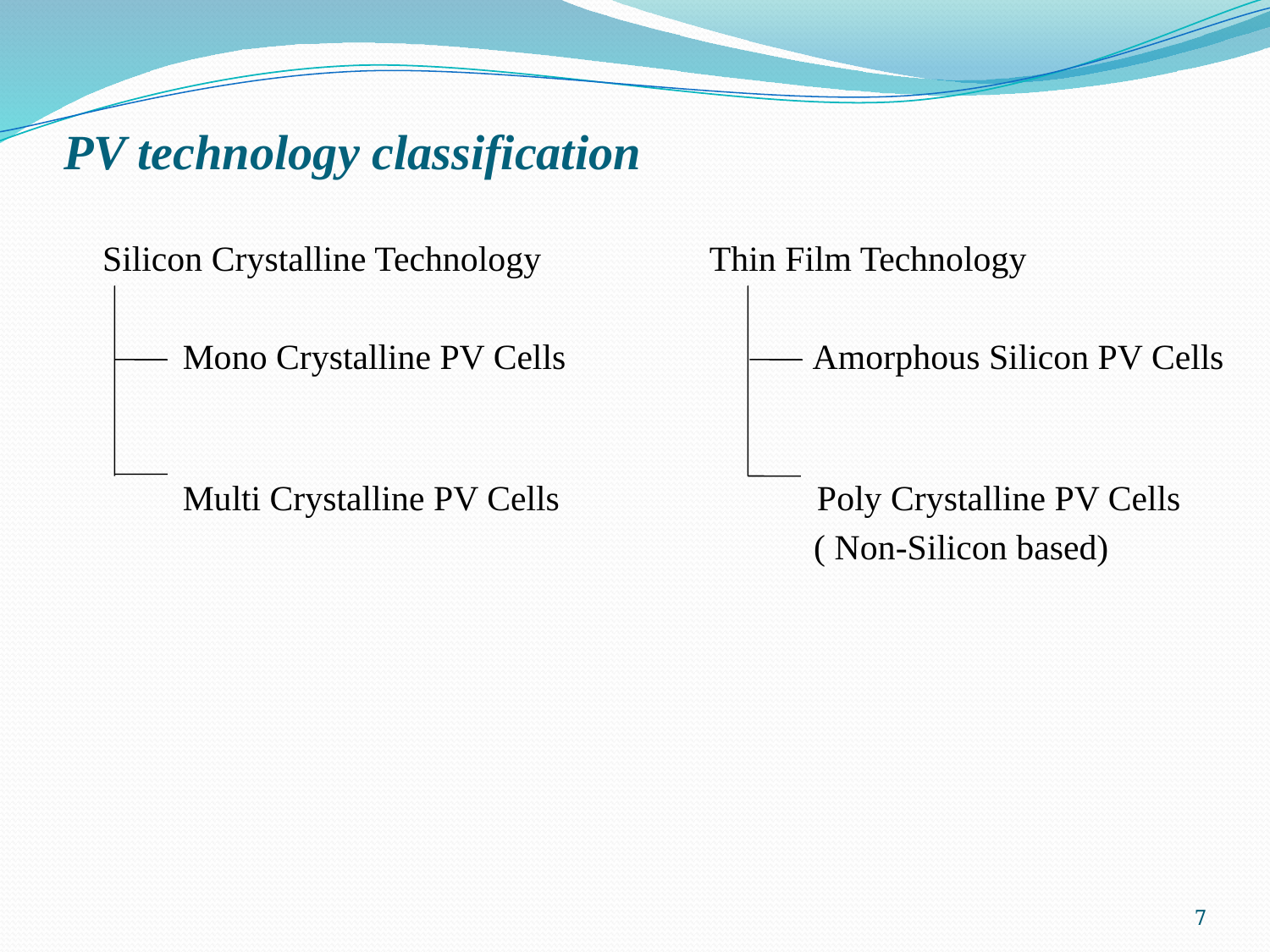

# PV technology classification

   Silicon Crystalline Technology                   Thin Film Technology

            Mono Crystalline PV Cells                            Amorphous Silicon PV Cells

            Multi Crystalline PV Cells                             Poly Crystalline PV Cells
                                                                                   ( Non-Silicon based)

7